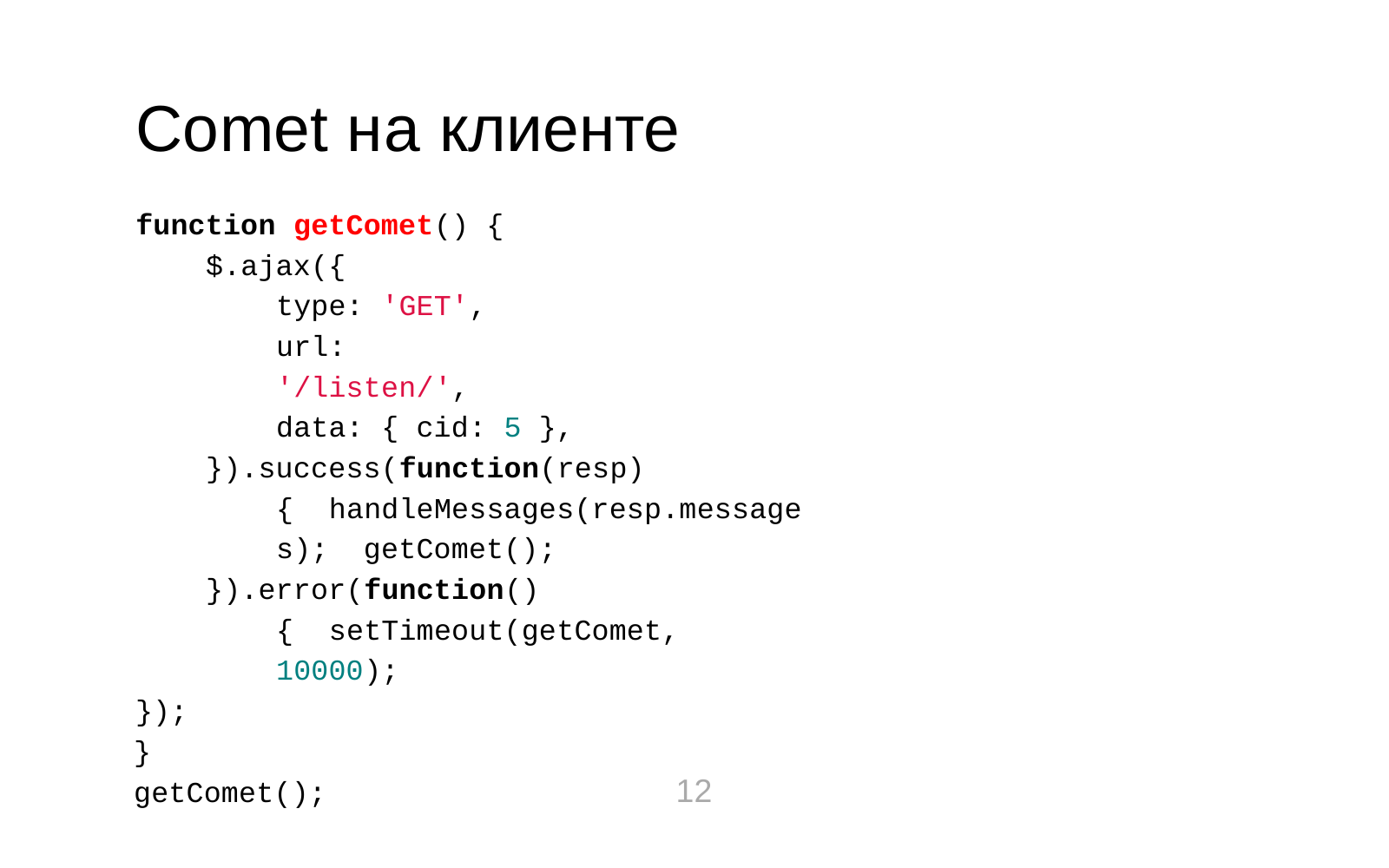

# Comet на клиенте
function getComet() {
$.ajax({
type: 'GET',
url:	'/listen/',  data: { cid: 5 },
}).success(function(resp) {  handleMessages(resp.messages);  getComet();
}).error(function() {  setTimeout(getComet, 10000);
});
}
getComet();
12